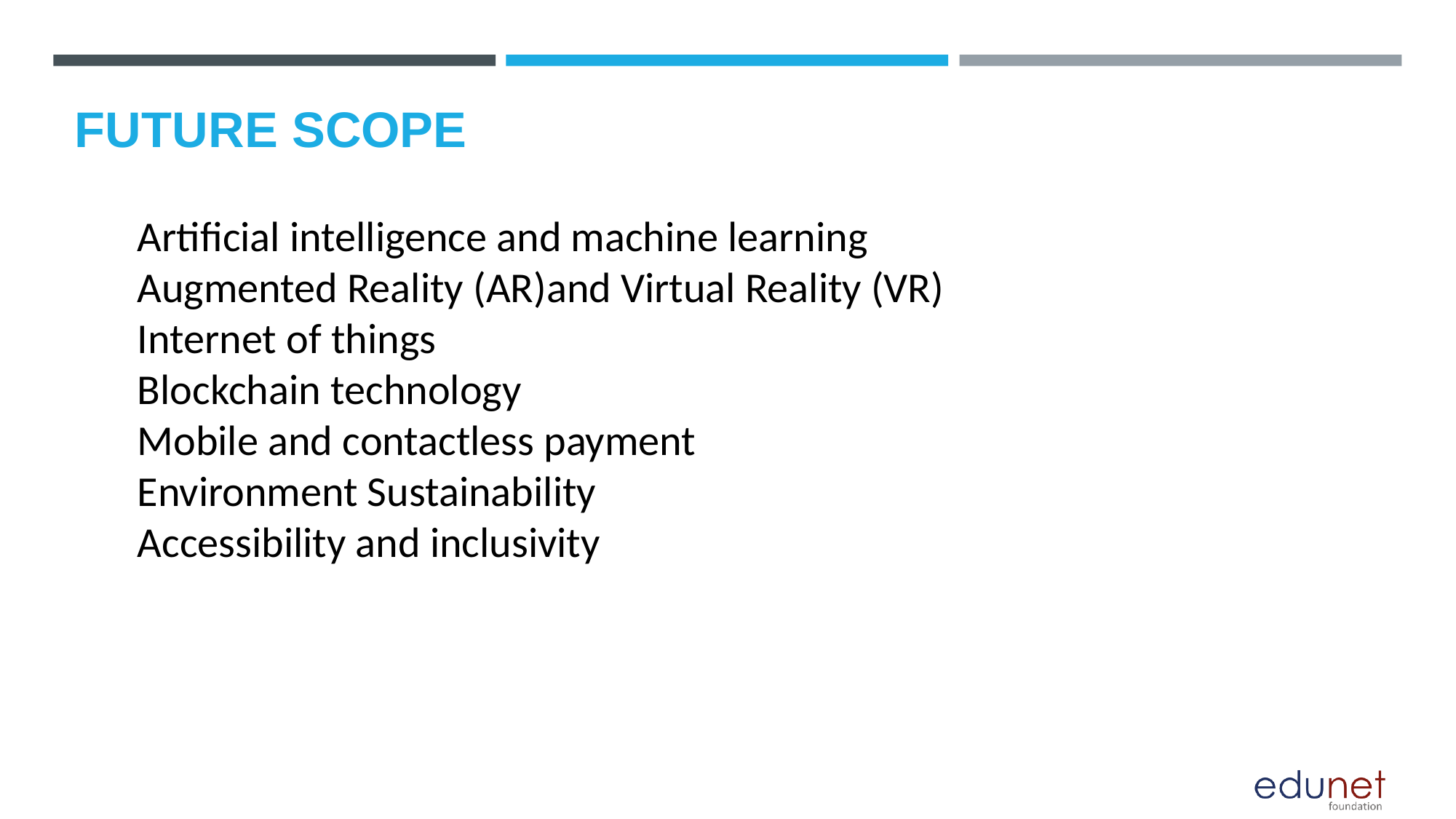

# FUTURE SCOPE
Artificial intelligence and machine learning
Augmented Reality (AR)and Virtual Reality (VR)
Internet of things
Blockchain technology
Mobile and contactless payment
Environment Sustainability
Accessibility and inclusivity